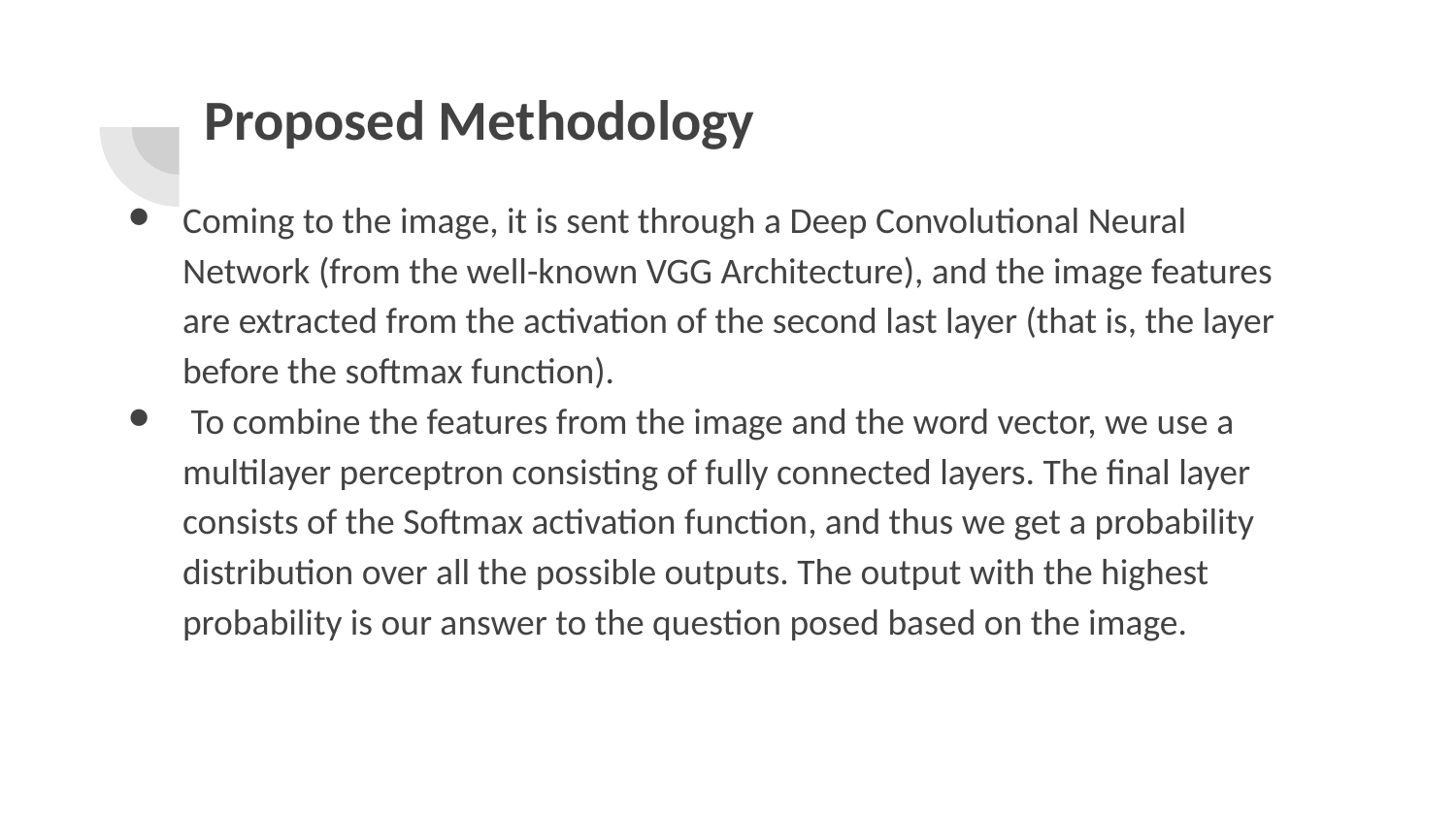

# Proposed Methodology
Coming to the image, it is sent through a Deep Convolutional Neural Network (from the well-known VGG Architecture), and the image features are extracted from the activation of the second last layer (that is, the layer before the softmax function).
 To combine the features from the image and the word vector, we use a multilayer perceptron consisting of fully connected layers. The final layer consists of the Softmax activation function, and thus we get a probability distribution over all the possible outputs. The output with the highest probability is our answer to the question posed based on the image.